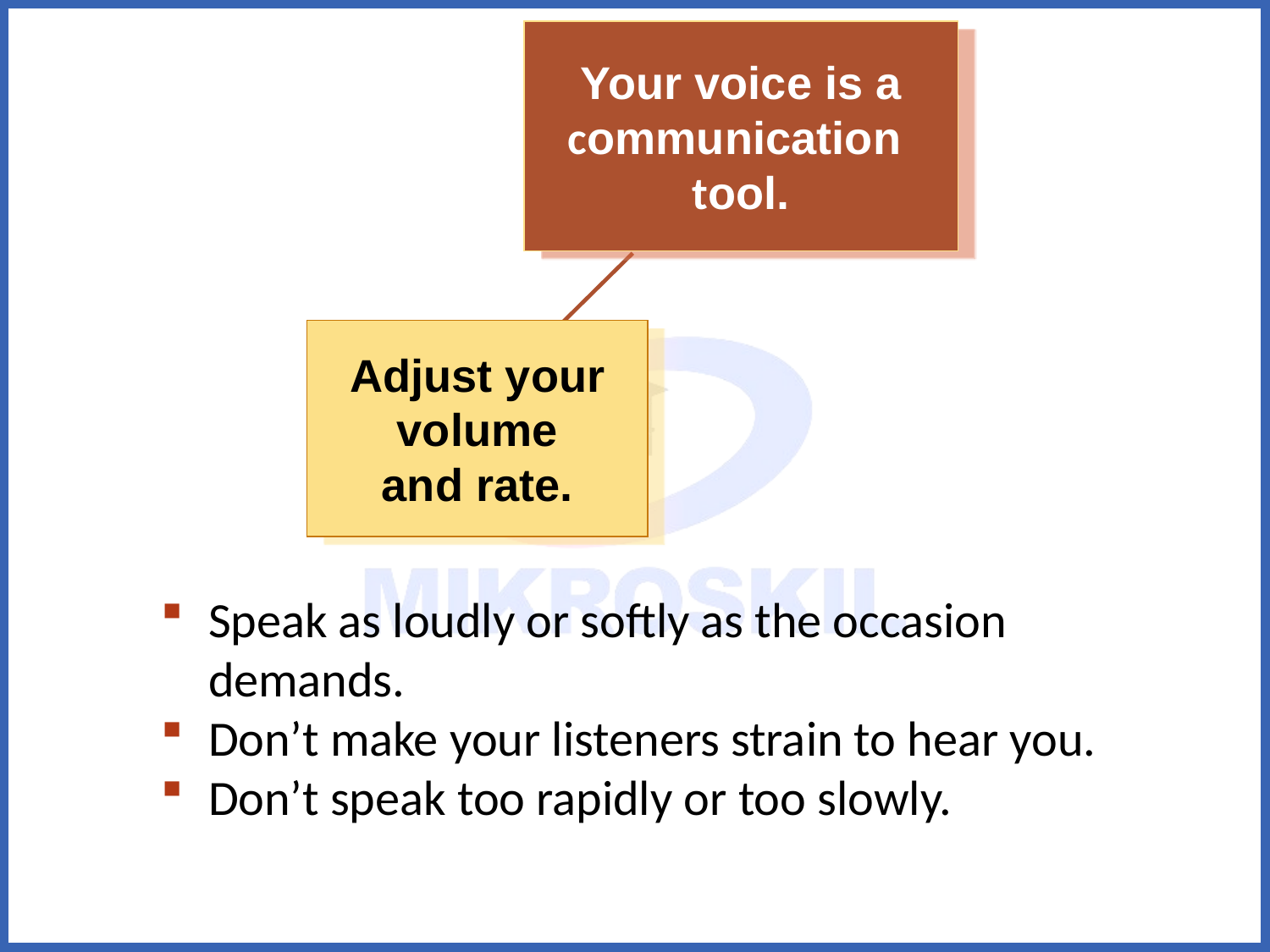

Your voice is a
communication
tool.
0

Adjust your
volume
and rate.
Speak as loudly or softly as the occasion demands.
Don’t make your listeners strain to hear you.
Don’t speak too rapidly or too slowly.